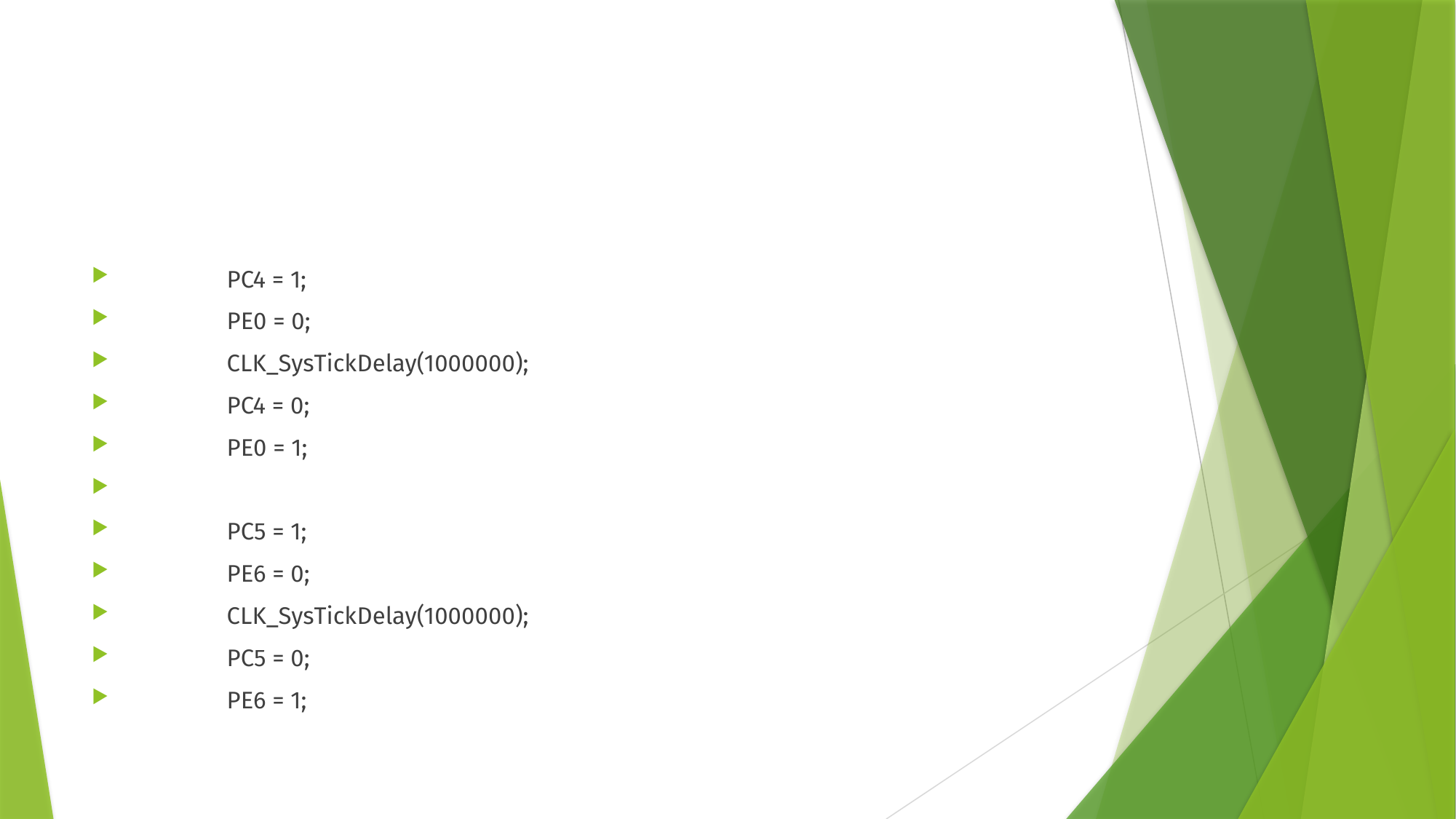

#
			PC4 = 1;
			PE0 = 0;
			CLK_SysTickDelay(1000000);
			PC4 = 0;
			PE0 = 1;

			PC5 = 1;
			PE6 = 0;
			CLK_SysTickDelay(1000000);
			PC5 = 0;
			PE6 = 1;